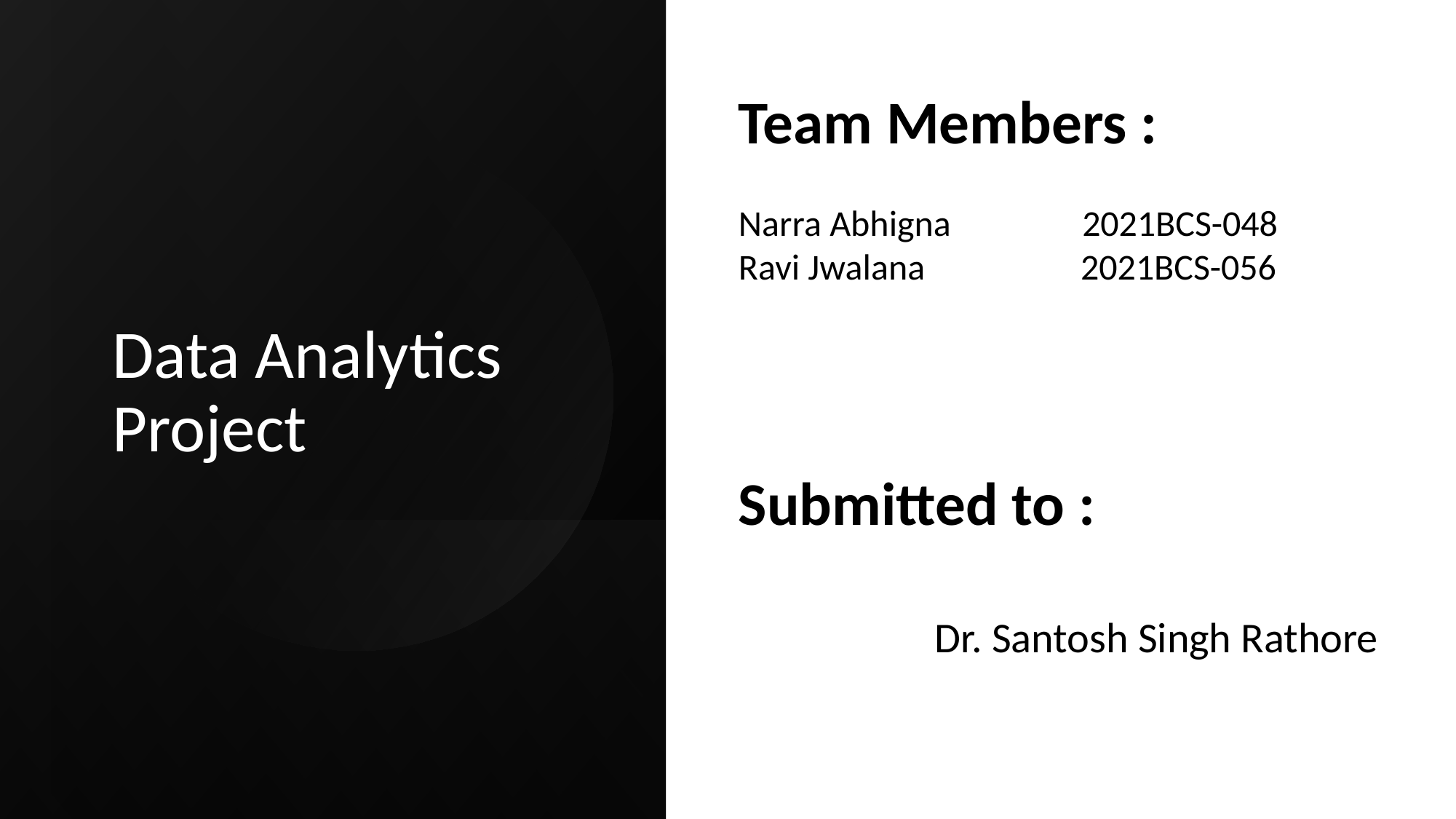

Team Members :

Narra Abhigna                2021BCS-048
Ravi Jwalana                   2021BCS-056

# Data Analytics Project

Submitted to :

                        Dr. Santosh Singh Rathore